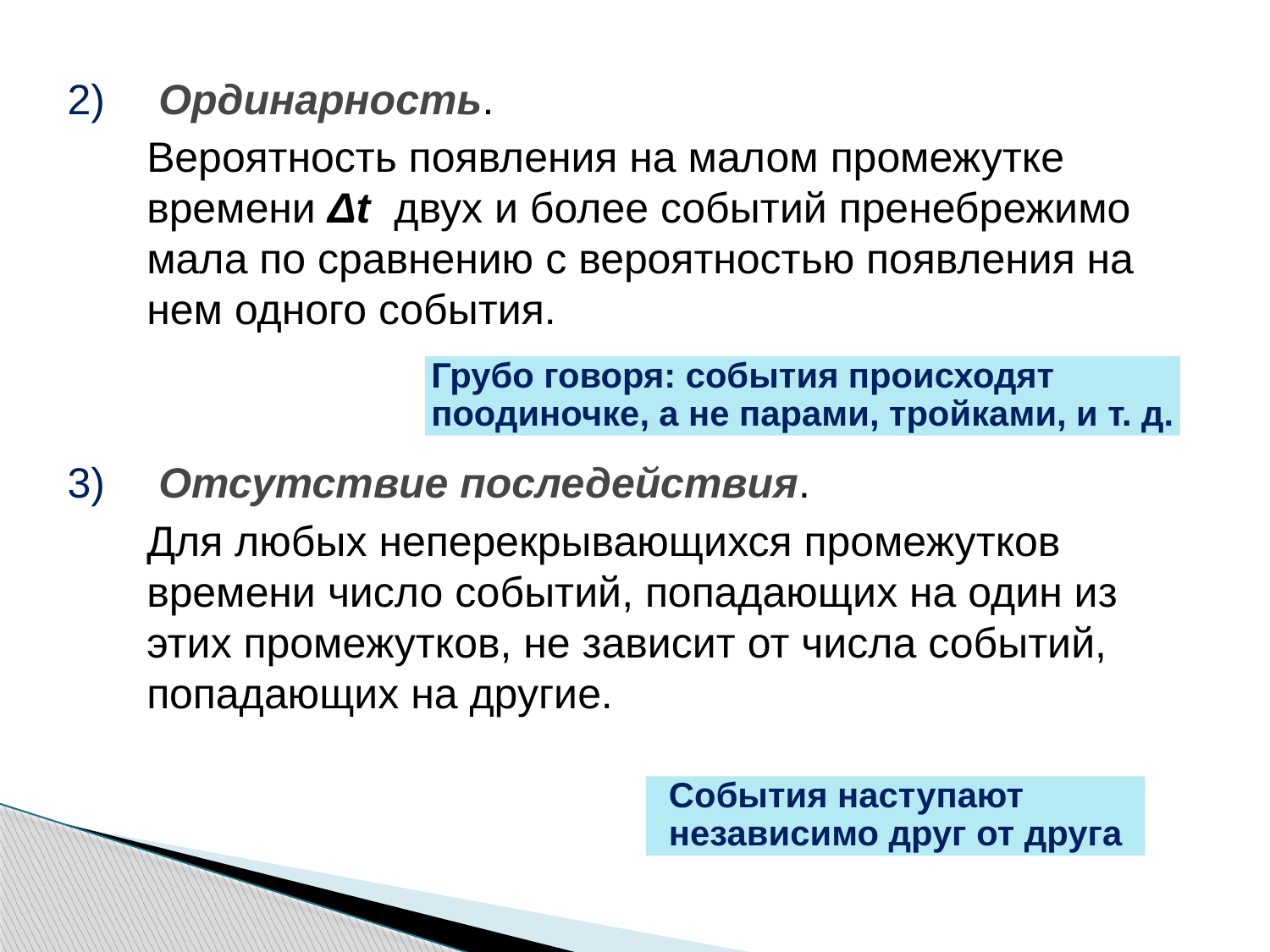

Ординарность.
	Вероятность появления на малом промежутке времени Δt  двух и более событий пренебрежимо мала по сравнению с вероятностью появления на нем одного события.

 Отсутствие последействия.
	Для любых неперекрывающихся промежутков времени число событий, попадающих на один из этих промежутков, не зависит от числа событий, попадающих на другие.
Грубо говоря: события происходят поодиночке, а не парами, тройками, и т. д.
События наступают независимо друг от друга